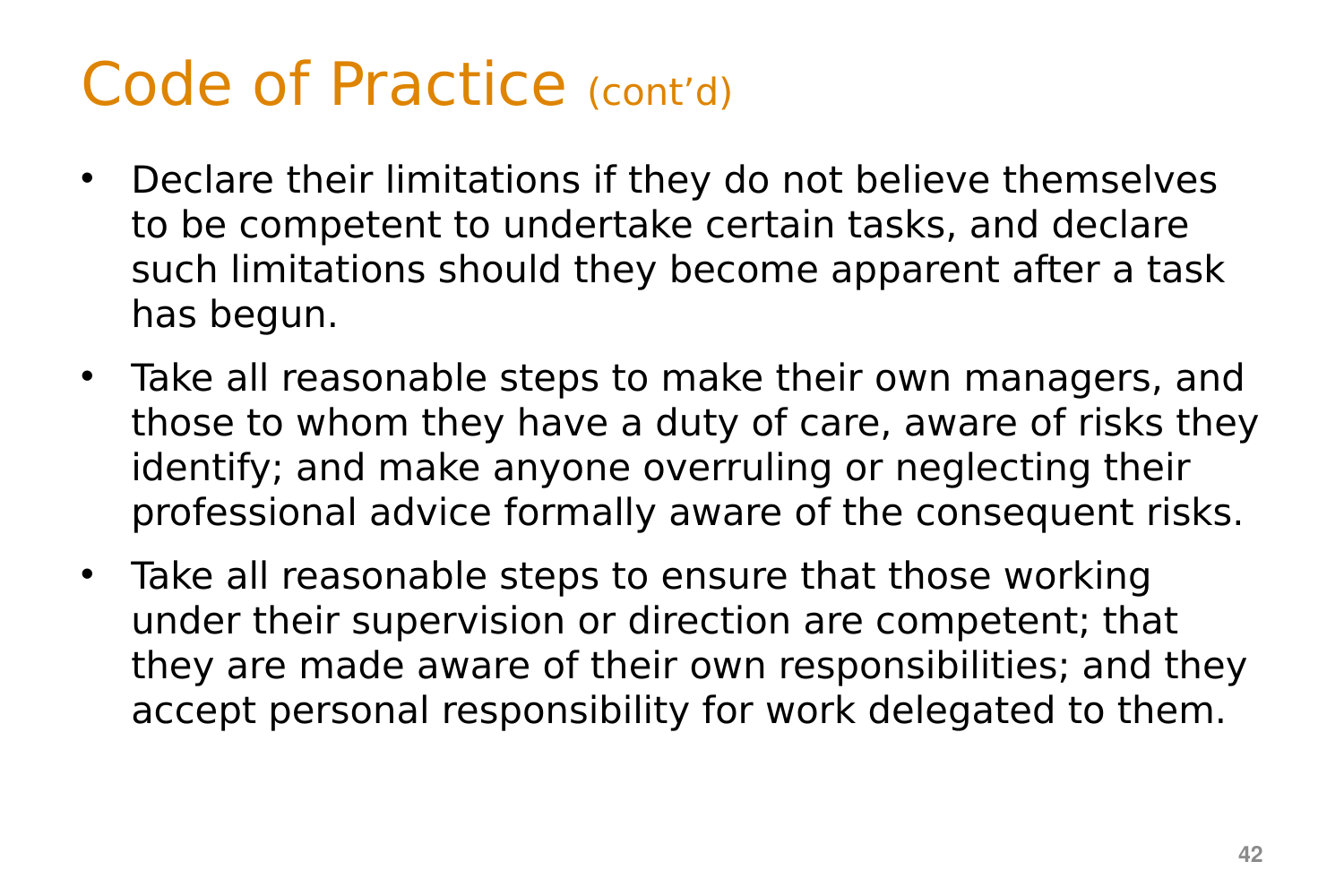

# Code of Practice (cont’d)
Declare their limitations if they do not believe themselves to be competent to undertake certain tasks, and declare such limitations should they become apparent after a task has begun.
Take all reasonable steps to make their own managers, and those to whom they have a duty of care, aware of risks they identify; and make anyone overruling or neglecting their professional advice formally aware of the consequent risks.
Take all reasonable steps to ensure that those working under their supervision or direction are competent; that they are made aware of their own responsibilities; and they accept personal responsibility for work delegated to them.

42